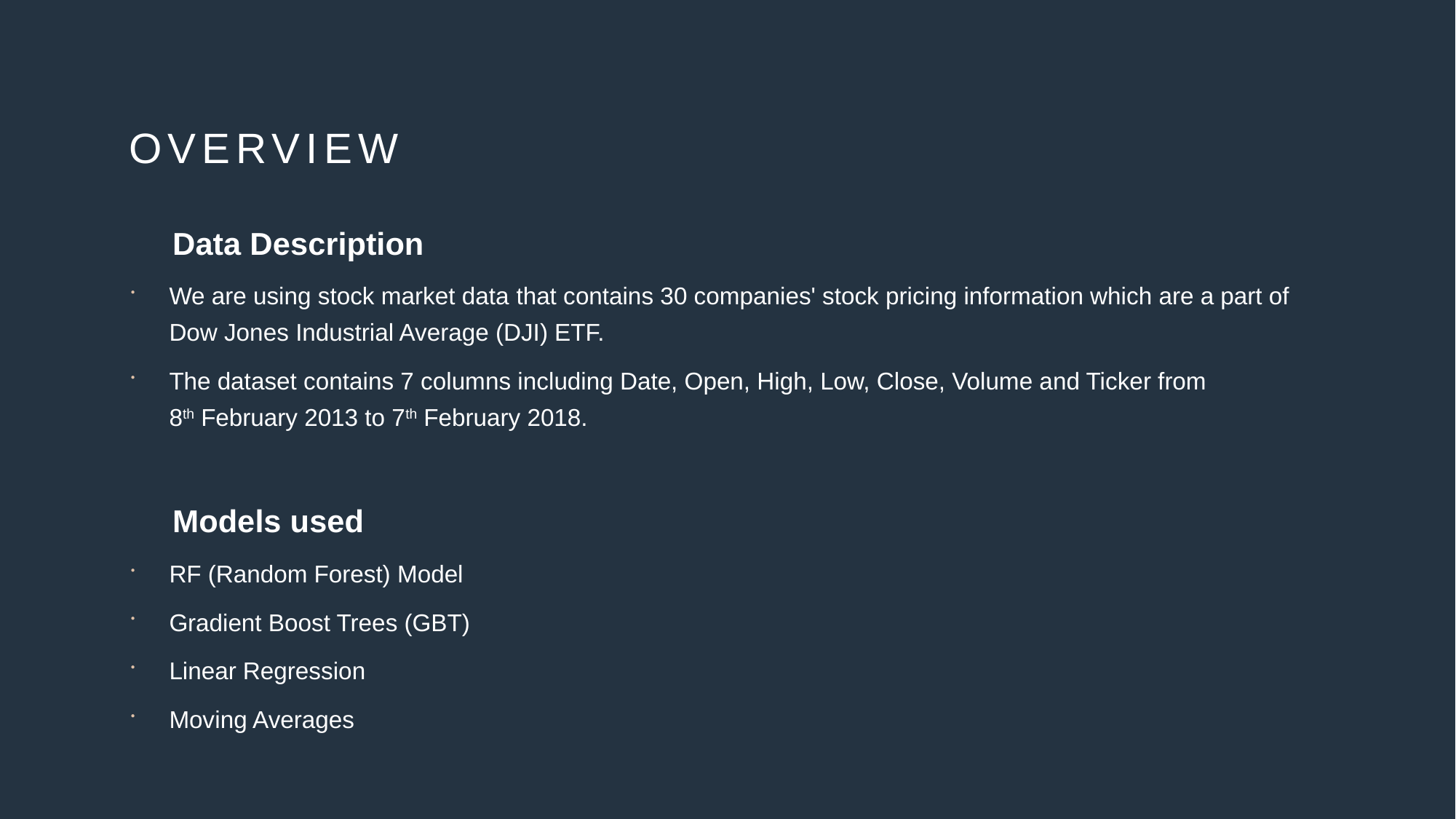

# Overview
     Data Description
We are using stock market data that contains 30 companies' stock pricing information which are a part of Dow Jones Industrial Average (DJI) ETF.
The dataset contains 7 columns including Date, Open, High, Low, Close, Volume and Ticker from 8th February 2013 to 7th February 2018.

     Models used
RF (Random Forest) Model
Gradient Boost Trees (GBT)
Linear Regression
Moving Averages